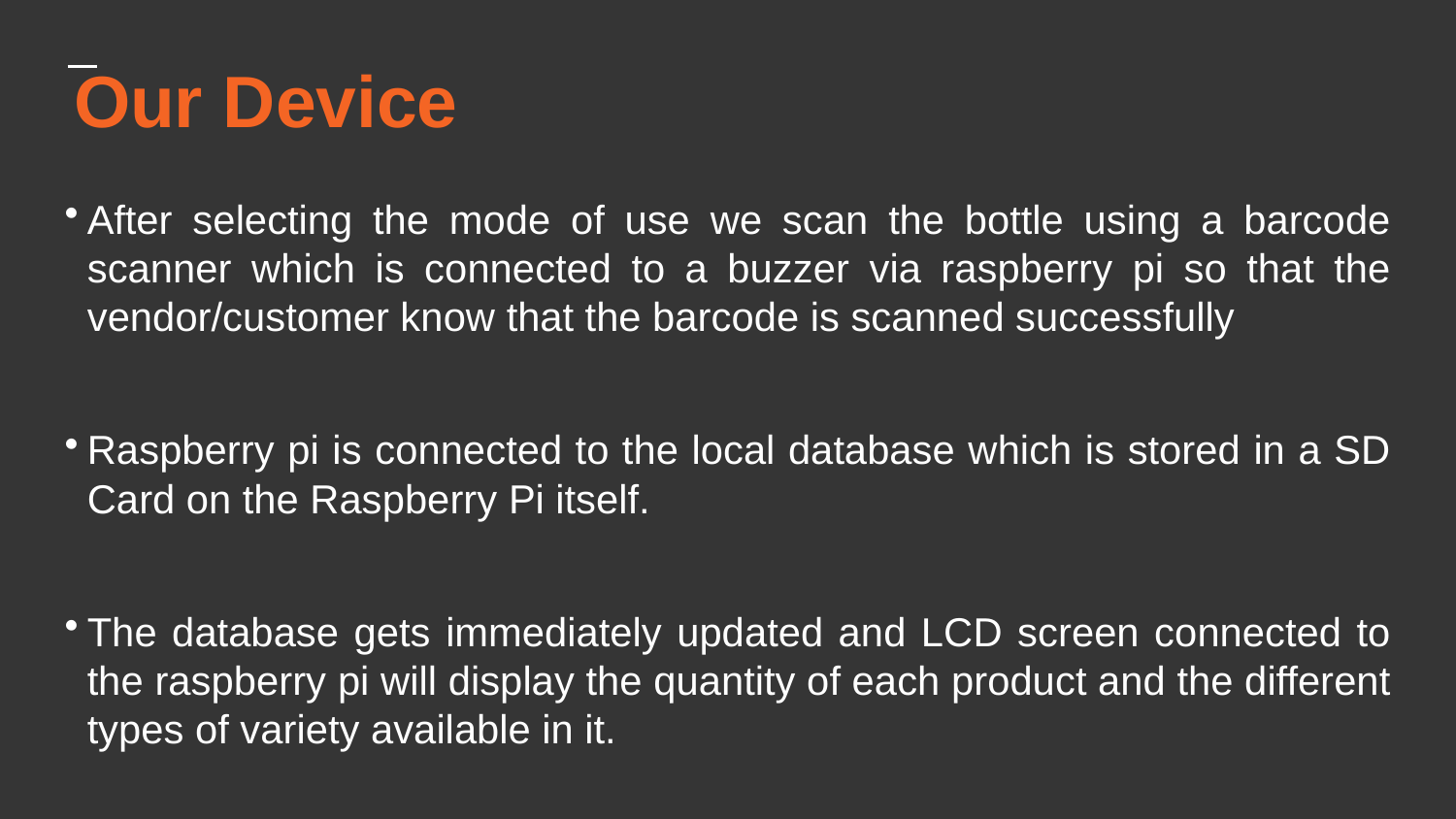

# Our Device
After selecting the mode of use we scan the bottle using a barcode scanner which is connected to a buzzer via raspberry pi so that the vendor/customer know that the barcode is scanned successfully
Raspberry pi is connected to the local database which is stored in a SD Card on the Raspberry Pi itself.
The database gets immediately updated and LCD screen connected to the raspberry pi will display the quantity of each product and the different types of variety available in it.